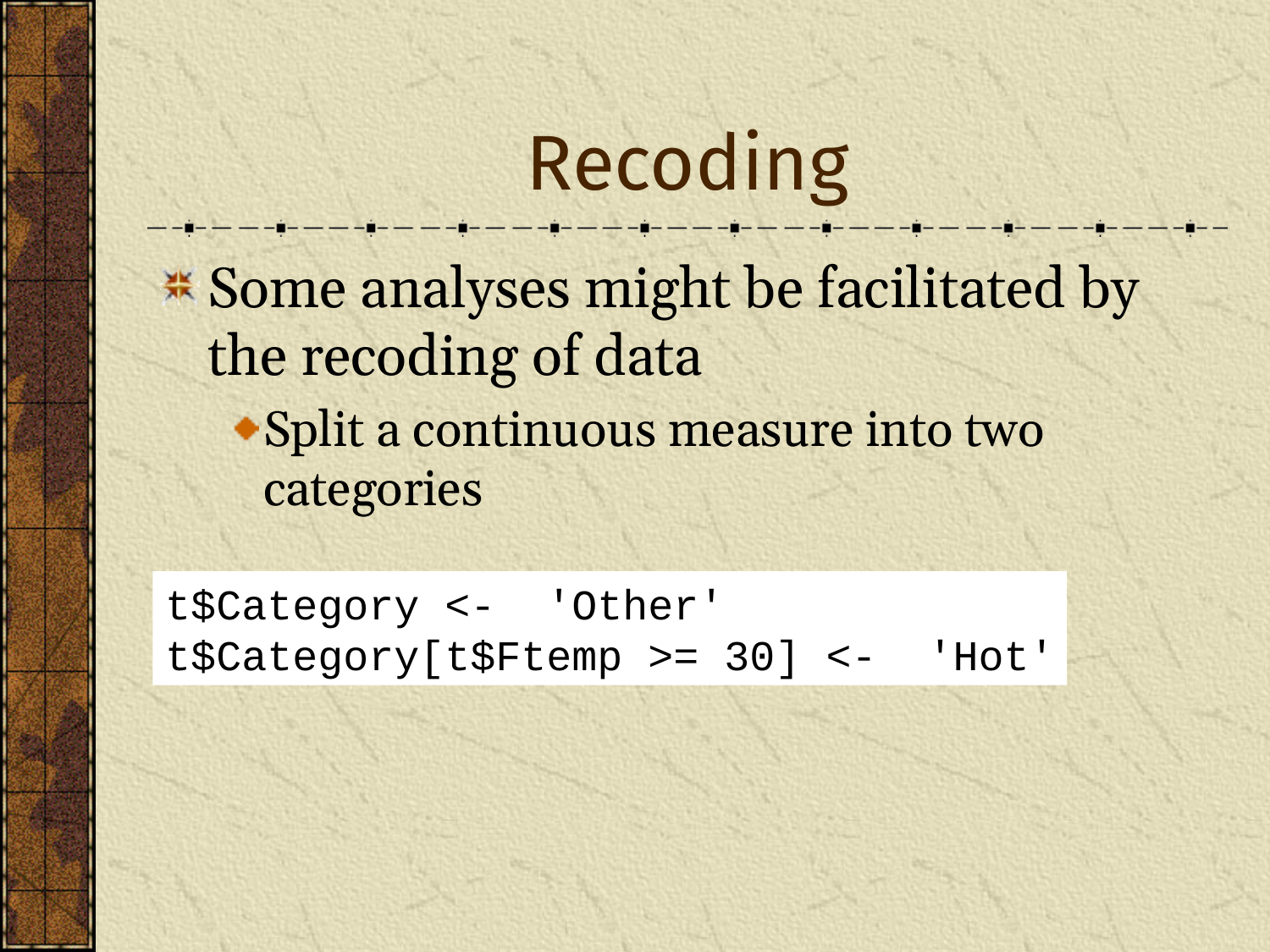

# Recoding
Some analyses might be facilitated by the recoding of data
Split a continuous measure into two categories
t$Category <-  'Other'
t$Category[t$Ftemp >= 30] <-  'Hot'